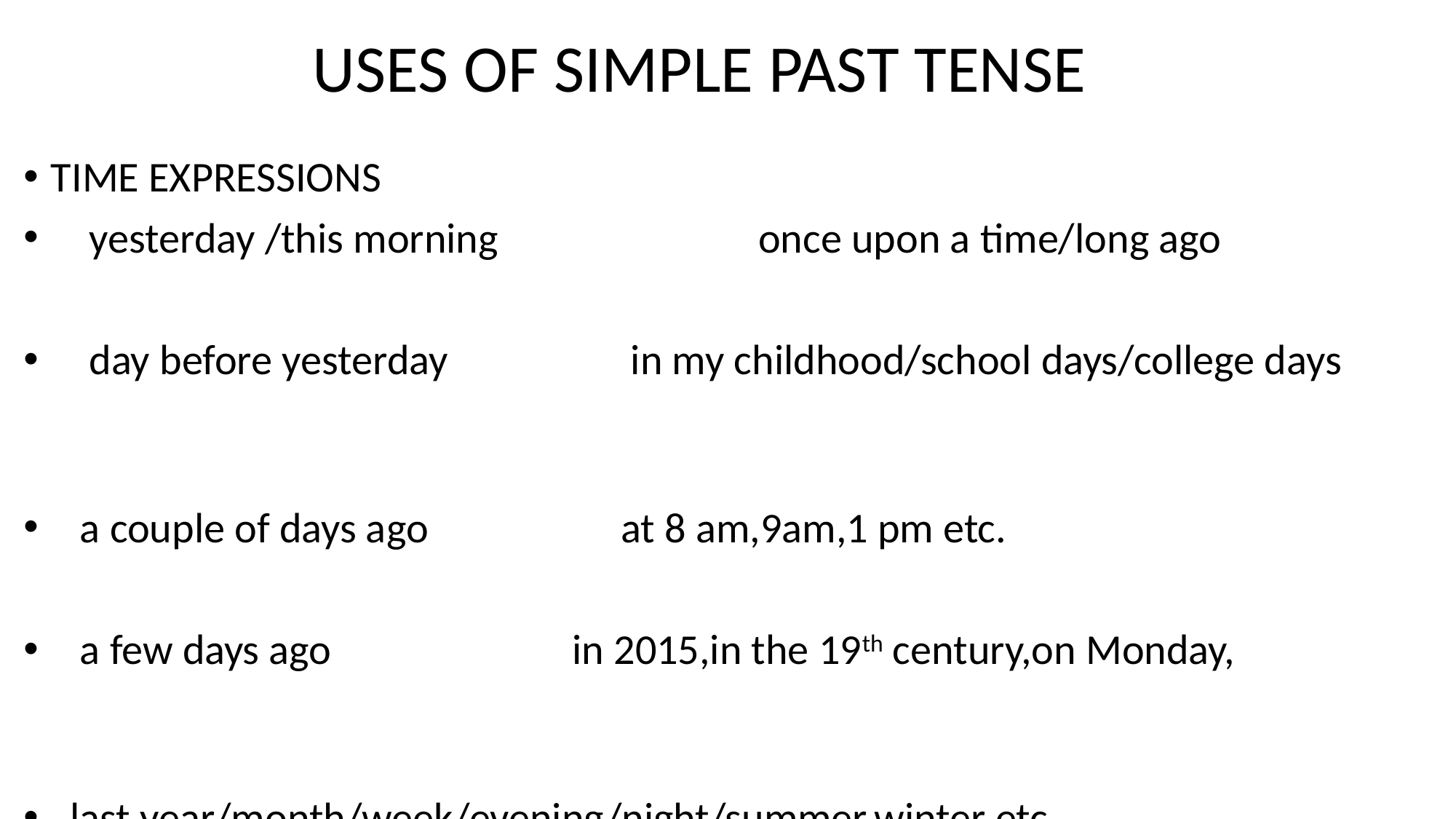

# USES OF SIMPLE PAST TENSE
TIME EXPRESSIONS
    yesterday /this morning                           once upon a time/long ago

    day before yesterday                   in my childhood/school days/college days

   a couple of days ago                    at 8 am,9am,1 pm etc.

   a few days ago                         in 2015,in the 19th century,on Monday,

  last year/month/week/evening/night/summer,winter etc.